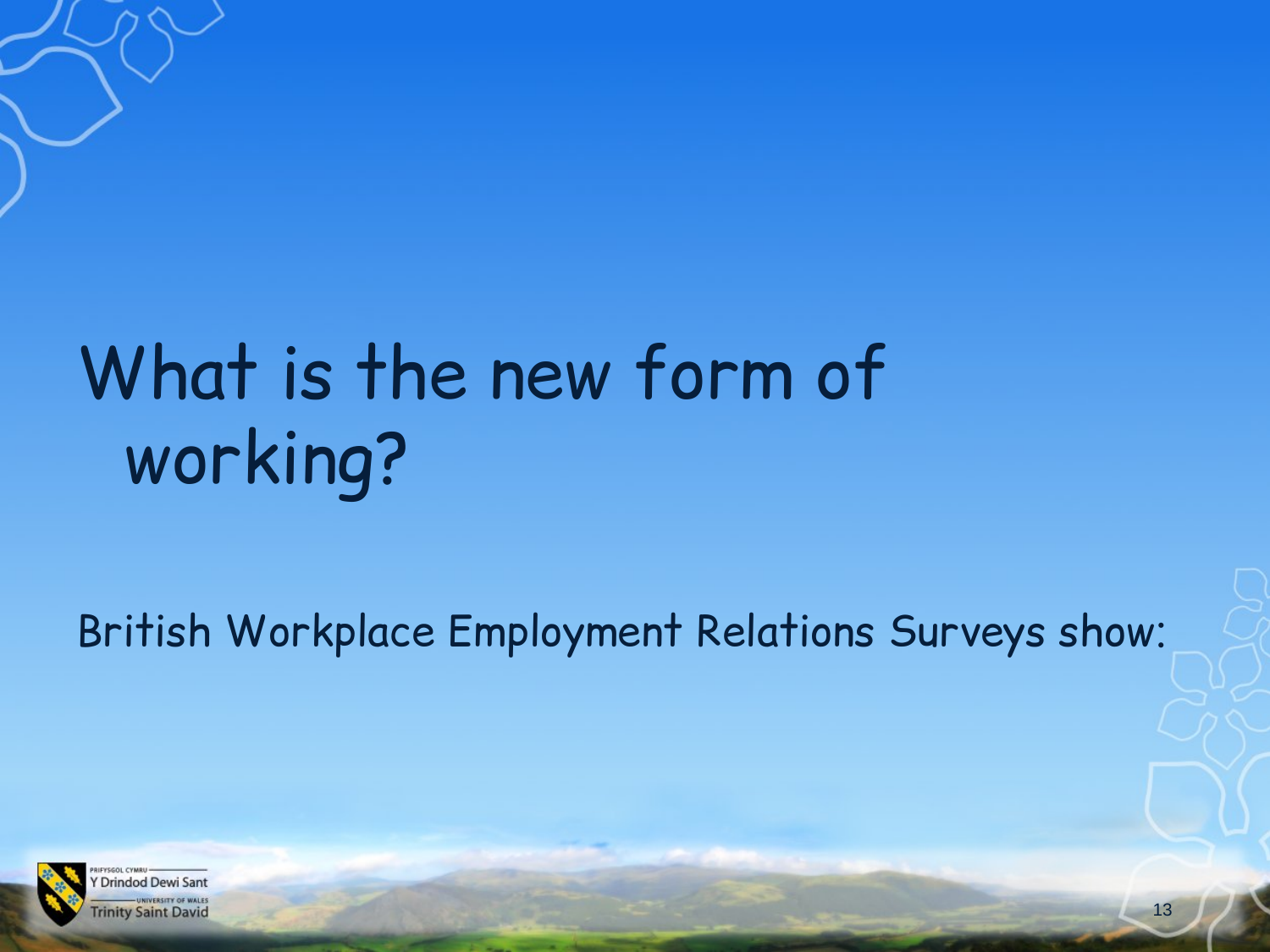

What is the new form of working?

British Workplace Employment Relations Surveys show:

13